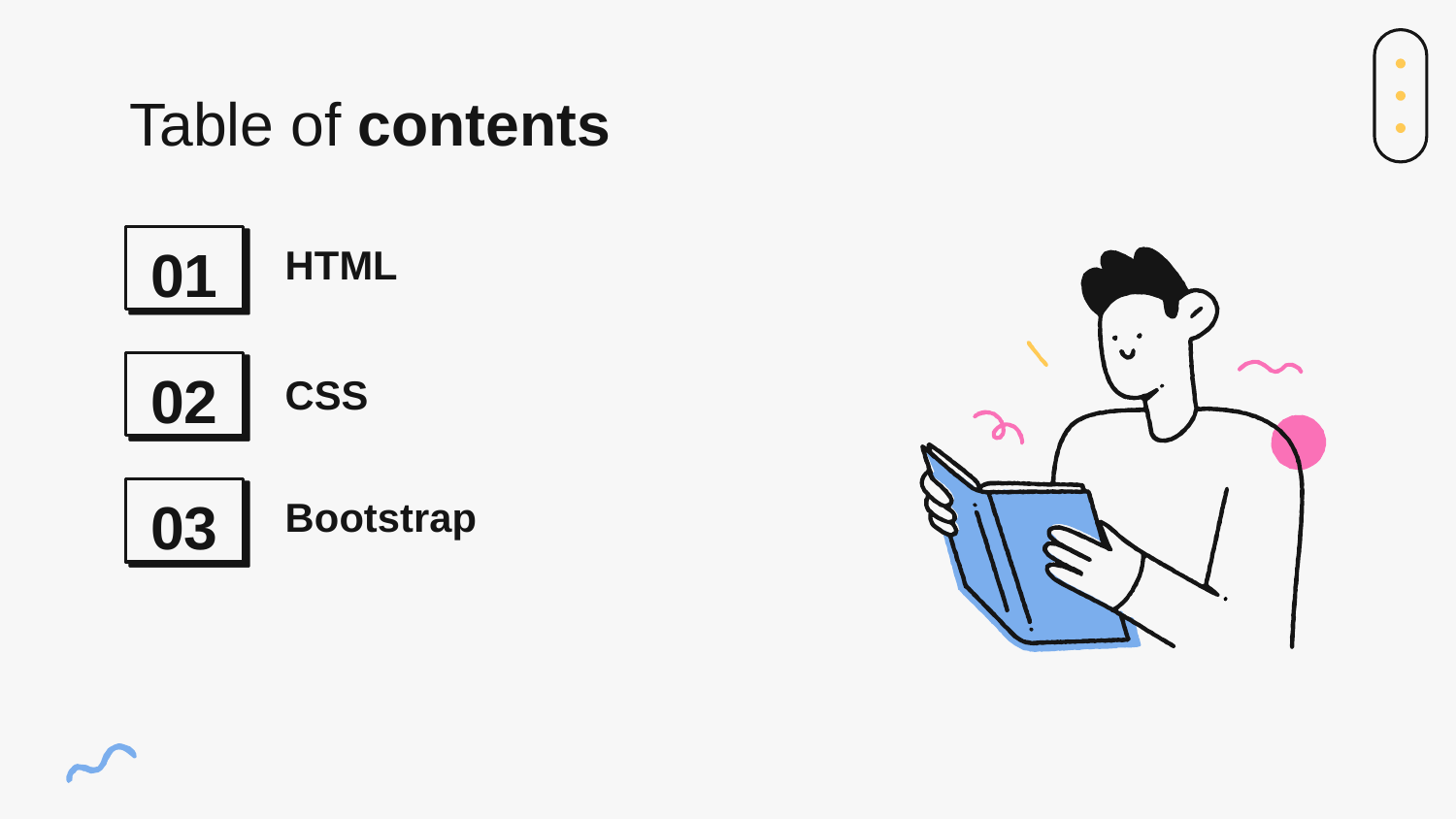

# Table of contents
01
HTML

02
CSS
03
Bootstrap